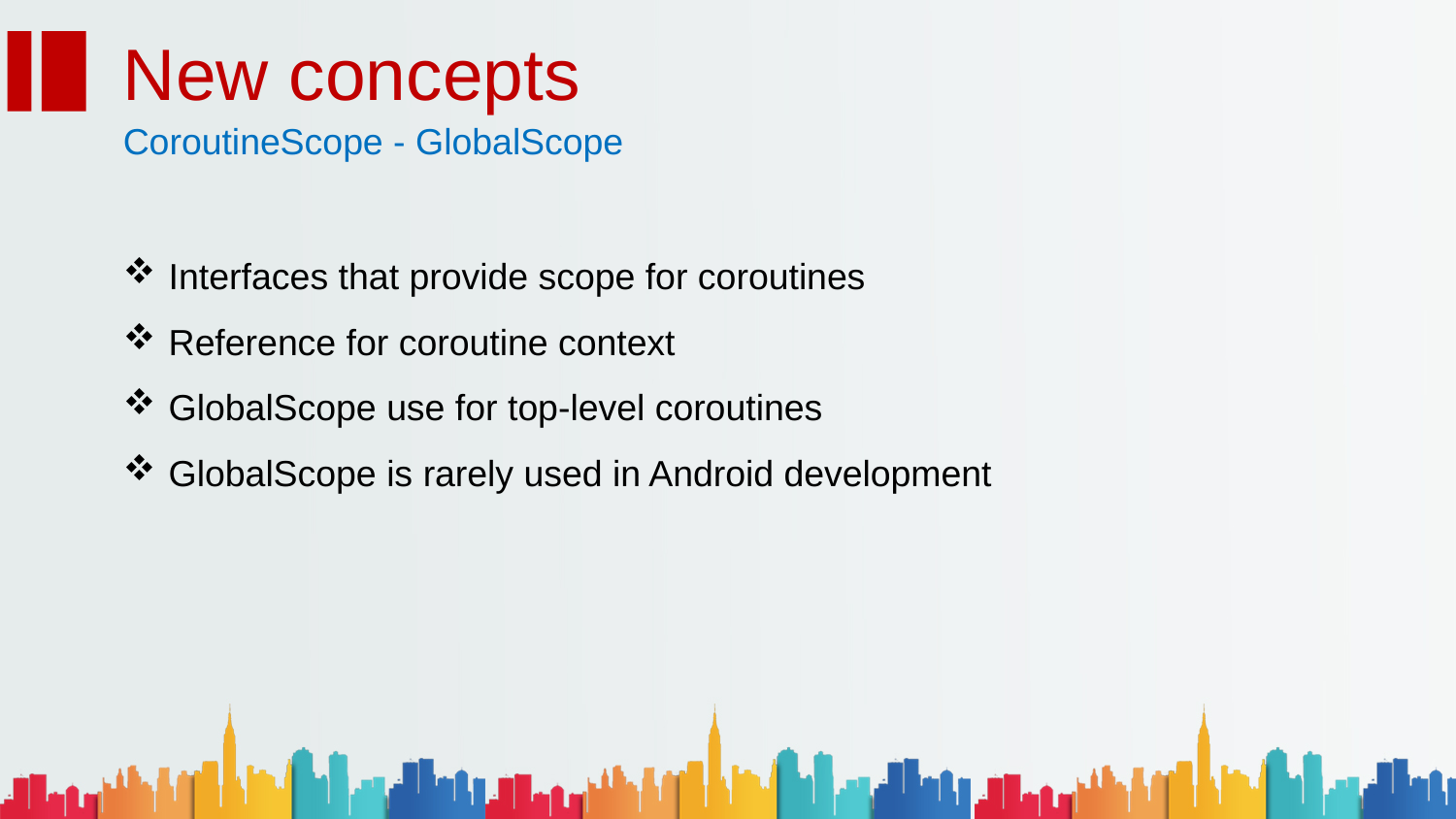

New concepts

CoroutineScope - GlobalScope
Interfaces that provide scope for coroutines
Reference for coroutine context
GlobalScope use for top-level coroutines
GlobalScope is rarely used in Android development